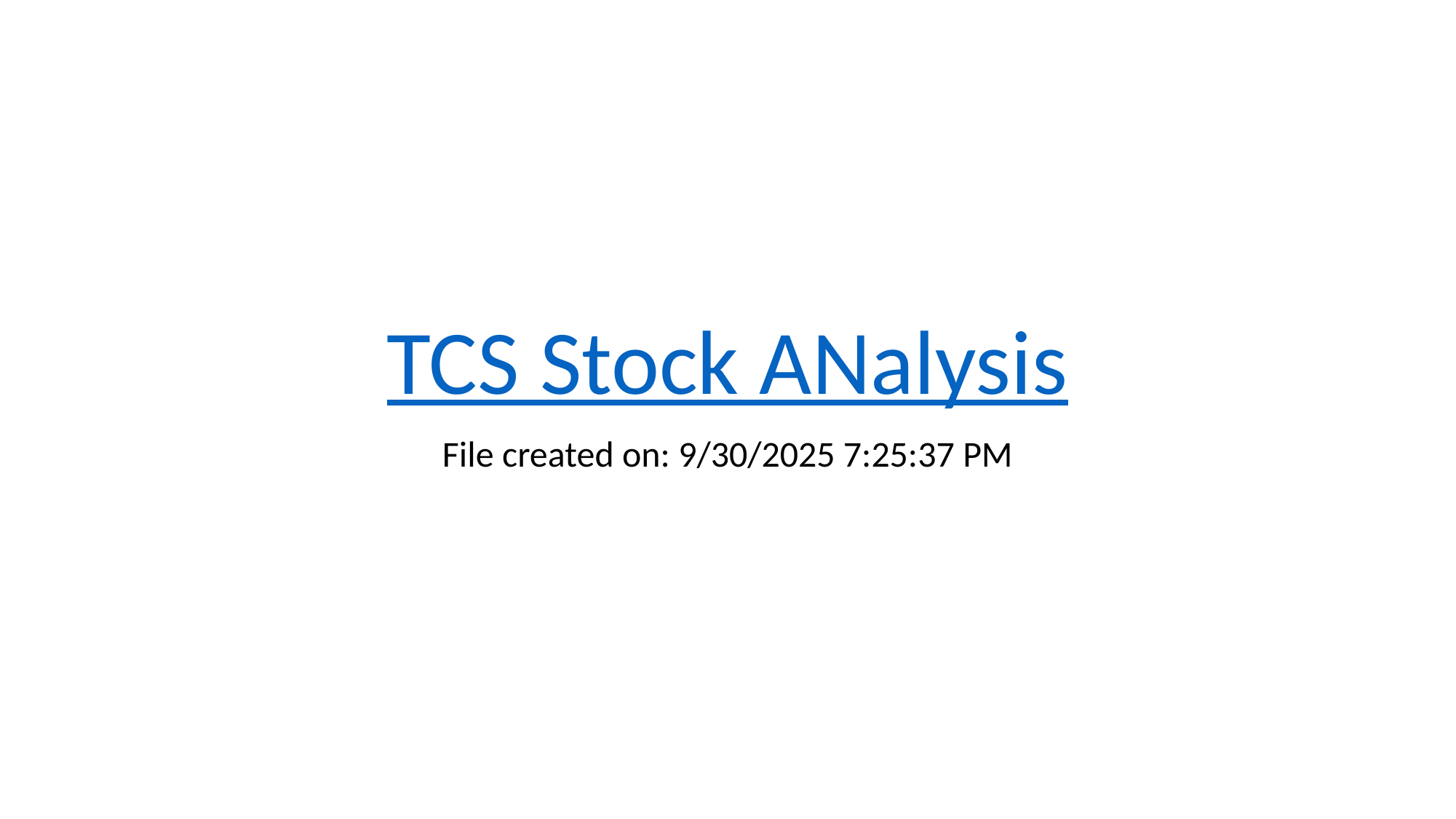

# TCS Stock ANalysis
File created on: 9/30/2025 7:25:37 PM